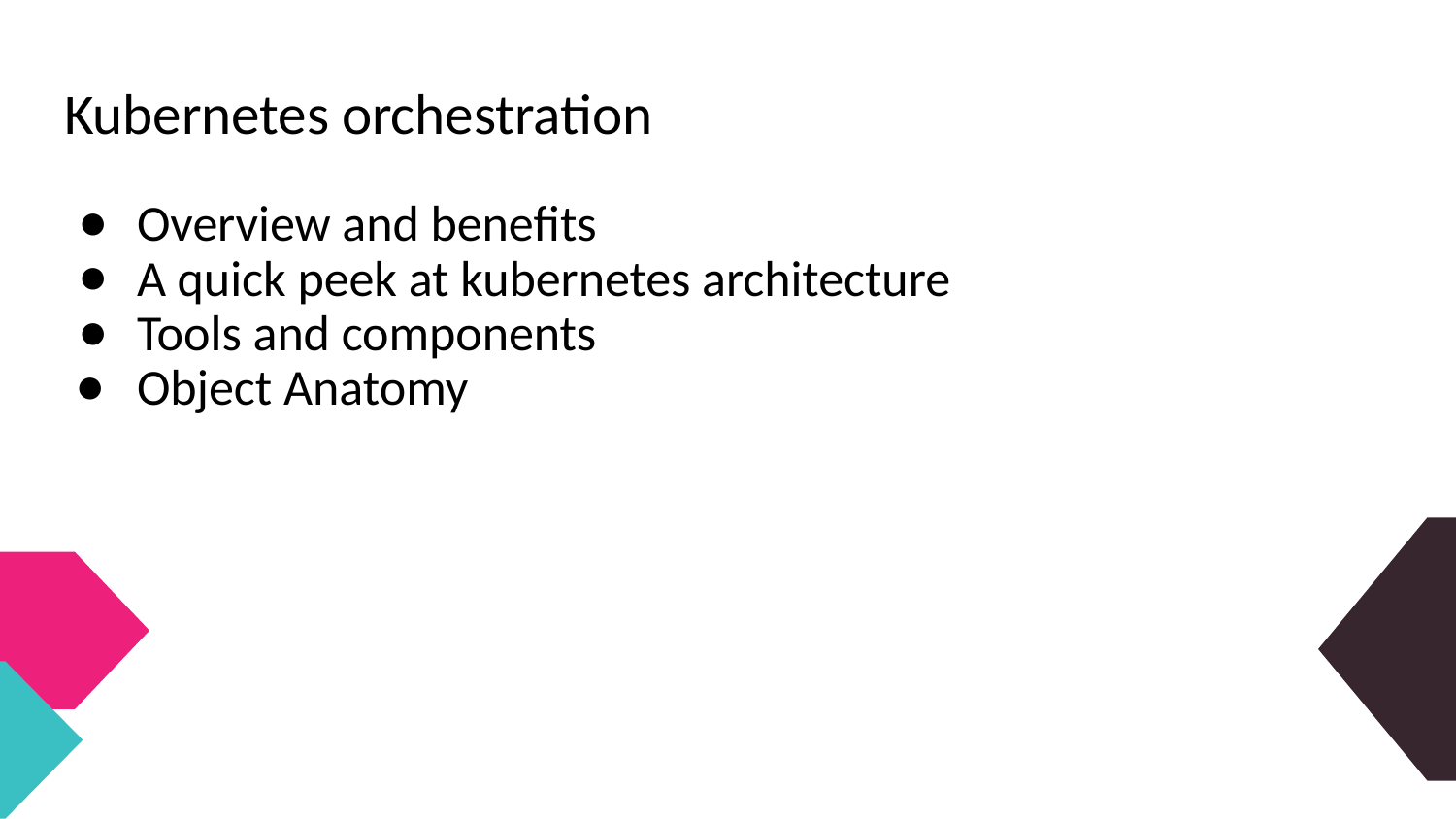

# Kubernetes orchestration
Overview and benefits
A quick peek at kubernetes architecture
Tools and components
Object Anatomy